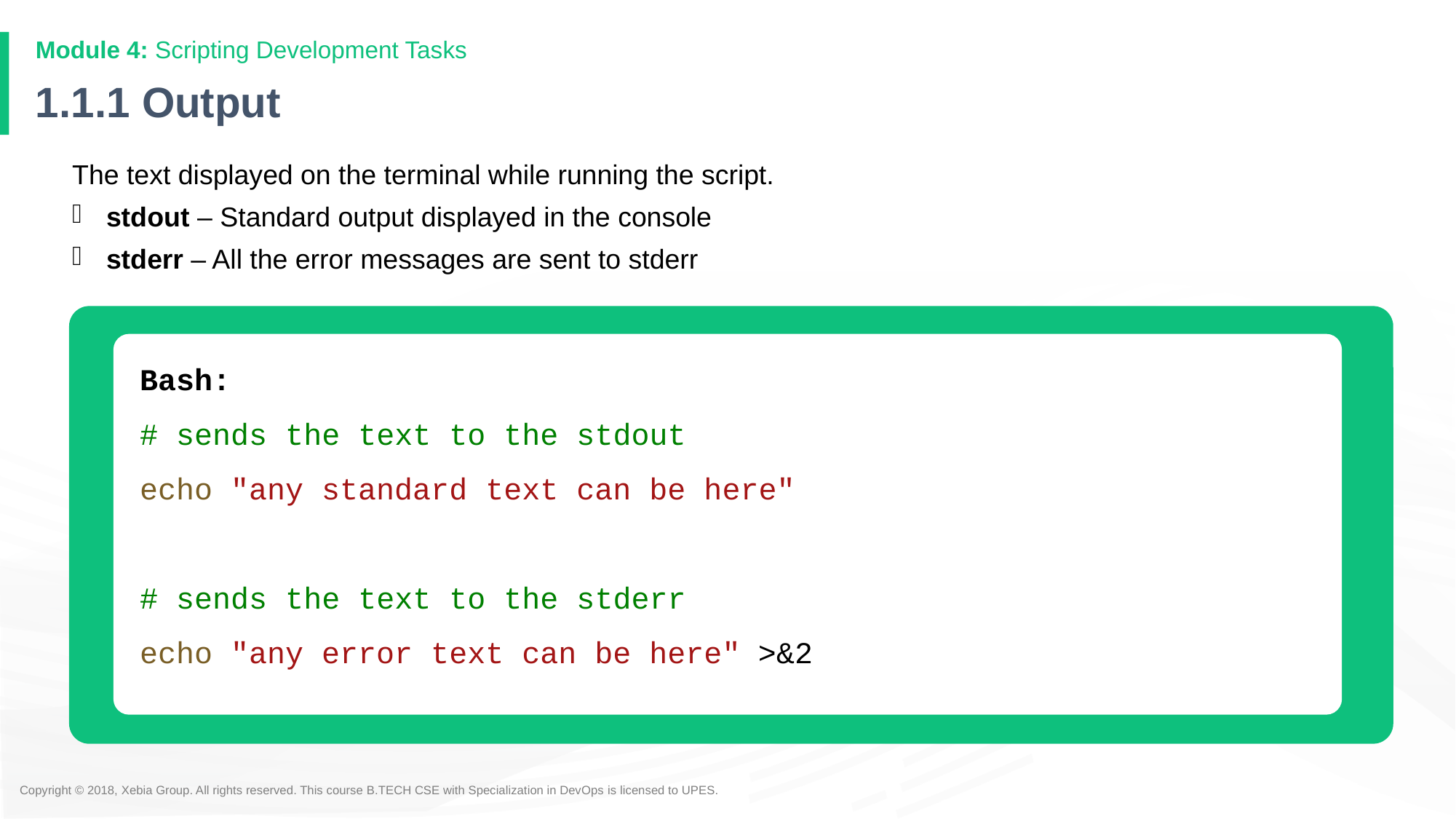

Module 4: Scripting Development Tasks
# 1.1.1 Output
The text displayed on the terminal while running the script.
stdout – Standard output displayed in the console
stderr – All the error messages are sent to stderr

Bash:
# sends the text to the stdout
echo "any standard text can be here"

# sends the text to the stderr
echo "any error text can be here" >&2